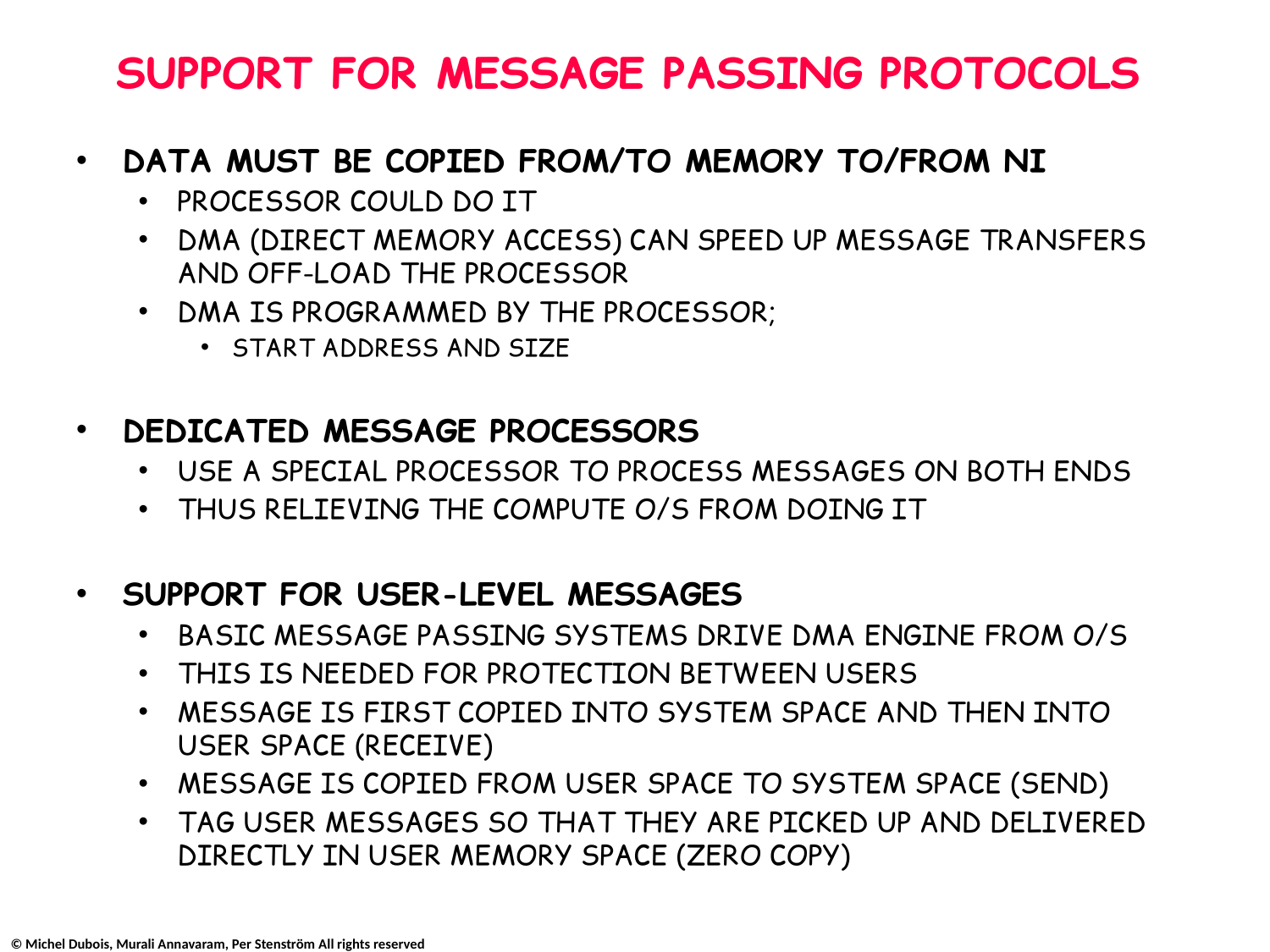

# SUPPORT FOR MESSAGE PASSING PROTOCOLS
DATA MUST BE COPIED FROM/TO MEMORY TO/FROM NI
PROCESSOR COULD DO IT
DMA (DIRECT MEMORY ACCESS) CAN SPEED UP MESSAGE TRANSFERS AND OFF-LOAD THE PROCESSOR
DMA IS PROGRAMMED BY THE PROCESSOR;
START ADDRESS AND SIZE

DEDICATED MESSAGE PROCESSORS
USE A SPECIAL PROCESSOR TO PROCESS MESSAGES ON BOTH ENDS
THUS RELIEVING THE COMPUTE O/S FROM DOING IT

SUPPORT FOR USER-LEVEL MESSAGES
BASIC MESSAGE PASSING SYSTEMS DRIVE DMA ENGINE FROM O/S
THIS IS NEEDED FOR PROTECTION BETWEEN USERS
MESSAGE IS FIRST COPIED INTO SYSTEM SPACE AND THEN INTO USER SPACE (RECEIVE)
MESSAGE IS COPIED FROM USER SPACE TO SYSTEM SPACE (SEND)
TAG USER MESSAGES SO THAT THEY ARE PICKED UP AND DELIVERED DIRECTLY IN USER MEMORY SPACE (ZERO COPY)